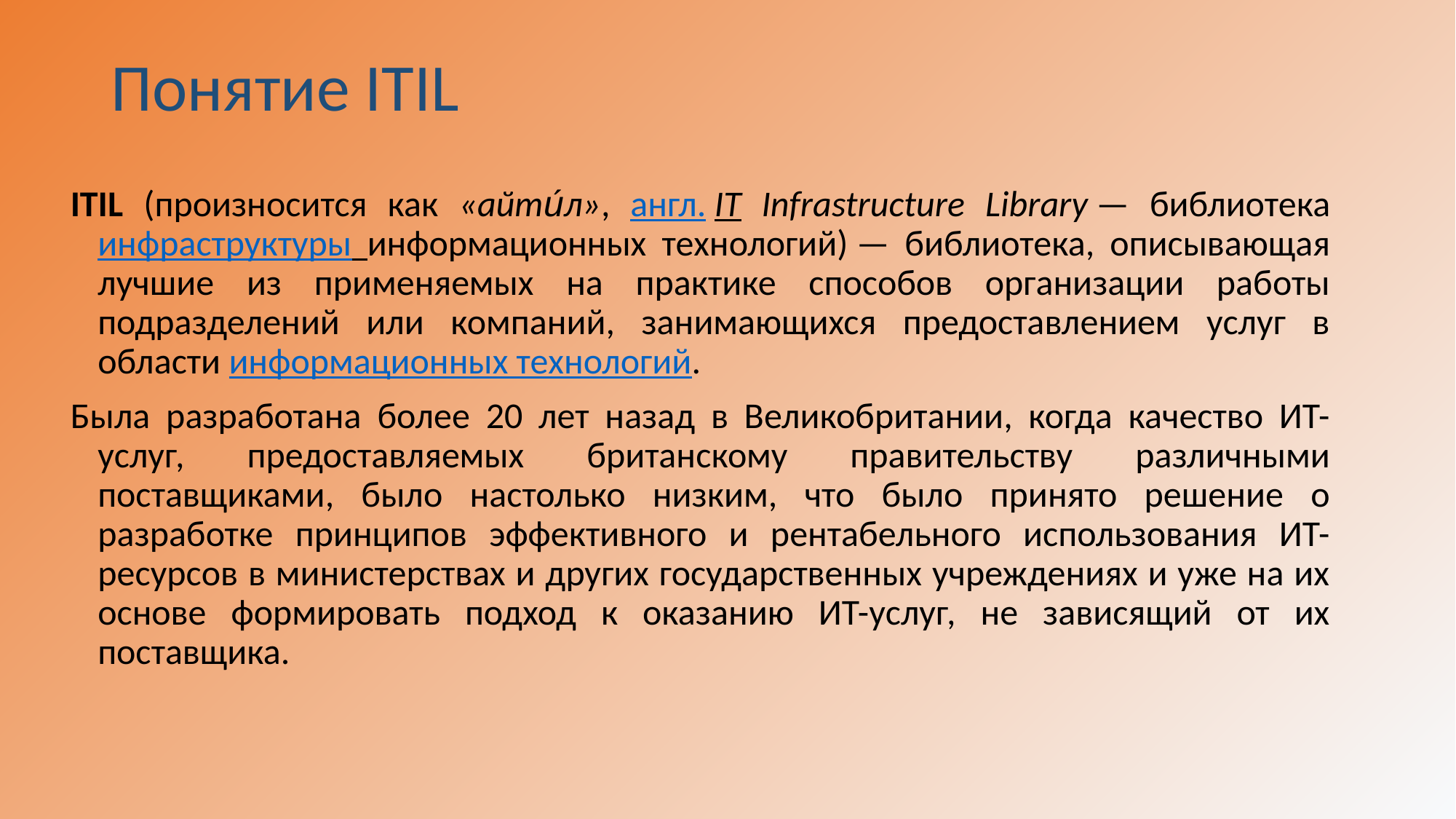

# Понятие ITIL
ITIL (произносится как «айти́л», англ. IT Infrastructure Library — библиотека инфраструктуры информационных технологий) — библиотека, описывающая лучшие из применяемых на практике способов организации работы подразделений или компаний, занимающихся предоставлением услуг в области информационных технологий.
Была разработана более 20 лет назад в Великобритании, когда качество ИТ-услуг, предоставляемых британскому правительству различными поставщиками, было настолько низким, что было принято решение о разработке принципов эффективного и рентабельного использования ИТ-ресурсов в министерствах и других государственных учреждениях и уже на их основе формировать подход к оказанию ИТ-услуг, не зависящий от их поставщика.